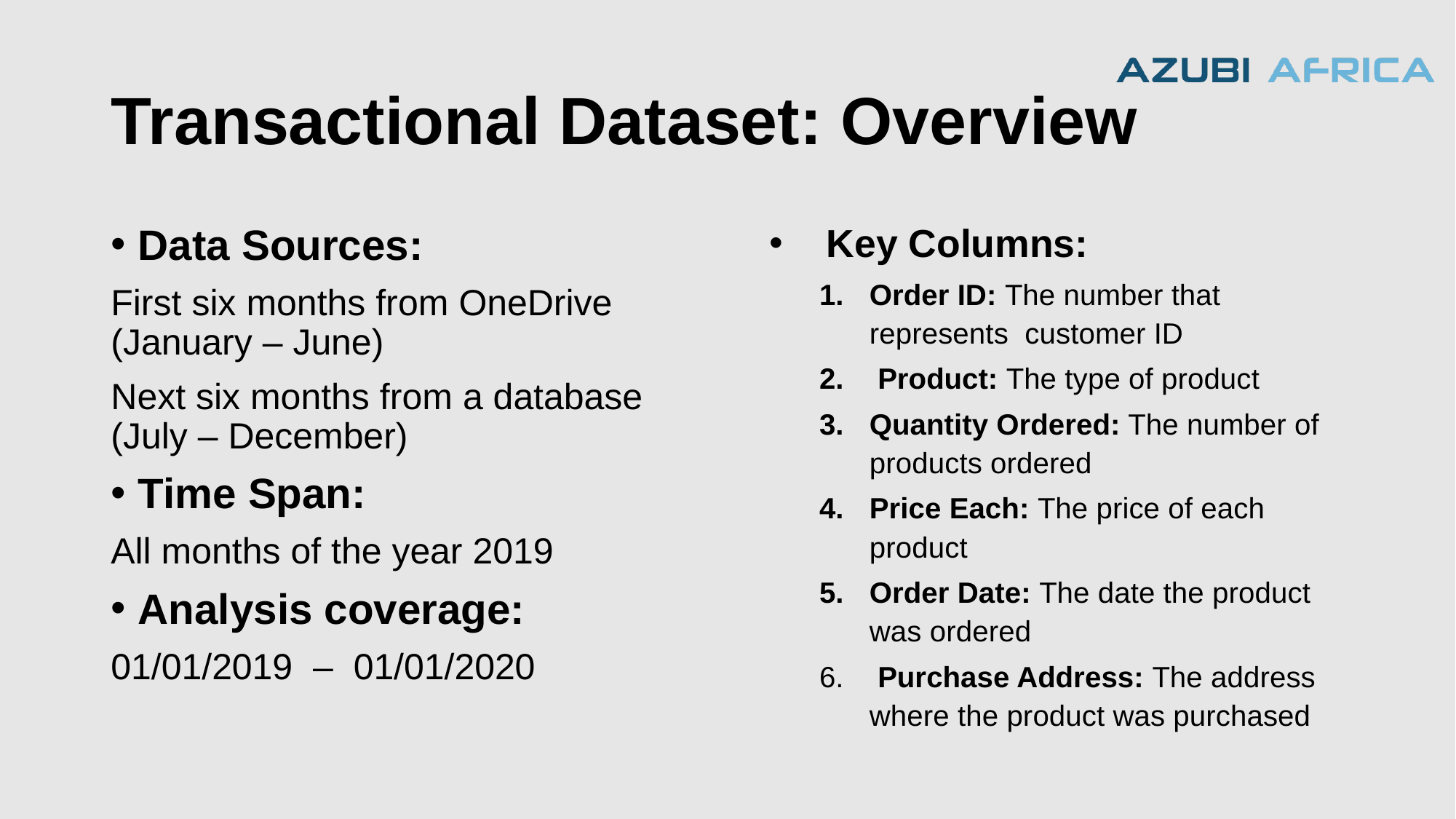

# Transactional Dataset: Overview
Data Sources:
First six months from OneDrive (January – June)
Next six months from a database (July – December)
Time Span:
All months of the year 2019
Analysis coverage:
01/01/2019  –  01/01/2020
   Key Columns:
Order ID: The number that represents  customer ID
 Product: The type of product
Quantity Ordered: The number of products ordered
Price Each: The price of each product
Order Date: The date the product was ordered
 Purchase Address: The address where the product was purchased